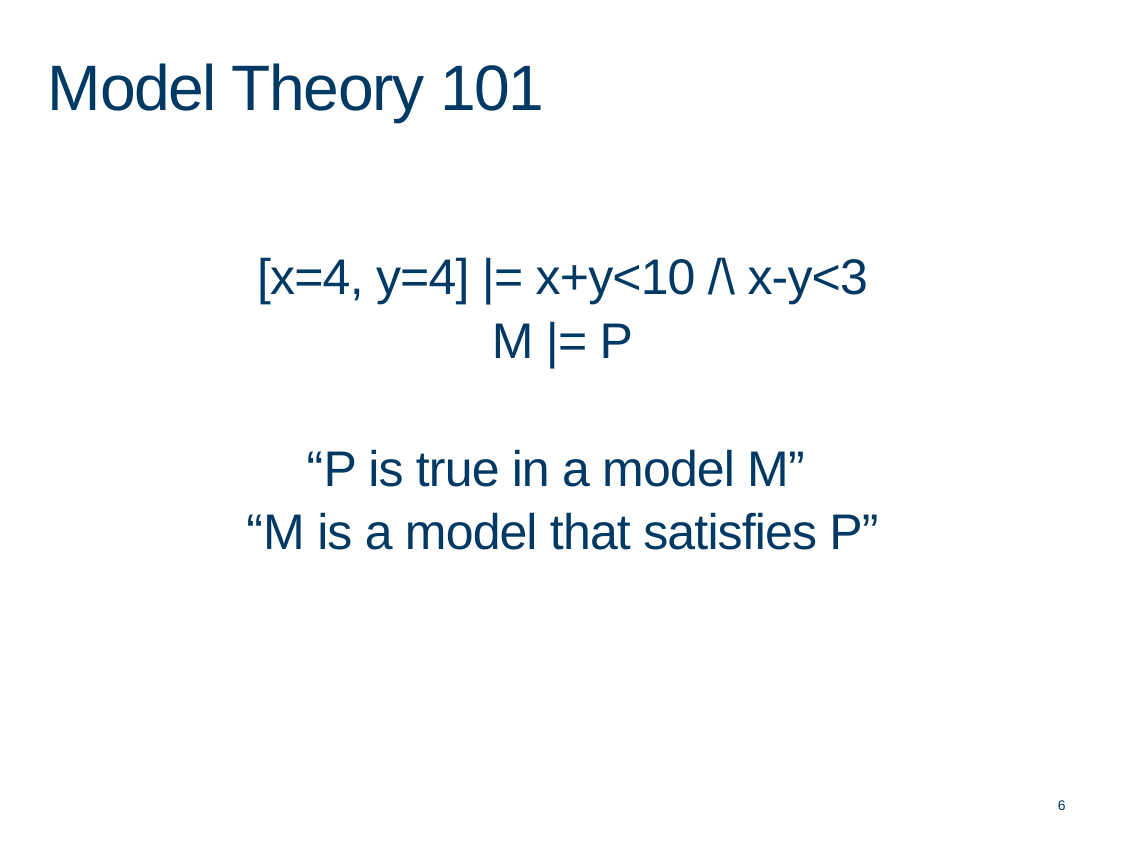

# Model Theory 101
[x=4, y=4] |= x+y<10 /\ x-y<3
M |= P

“P is true in a model M”
“M is a model that satisfies P”
6